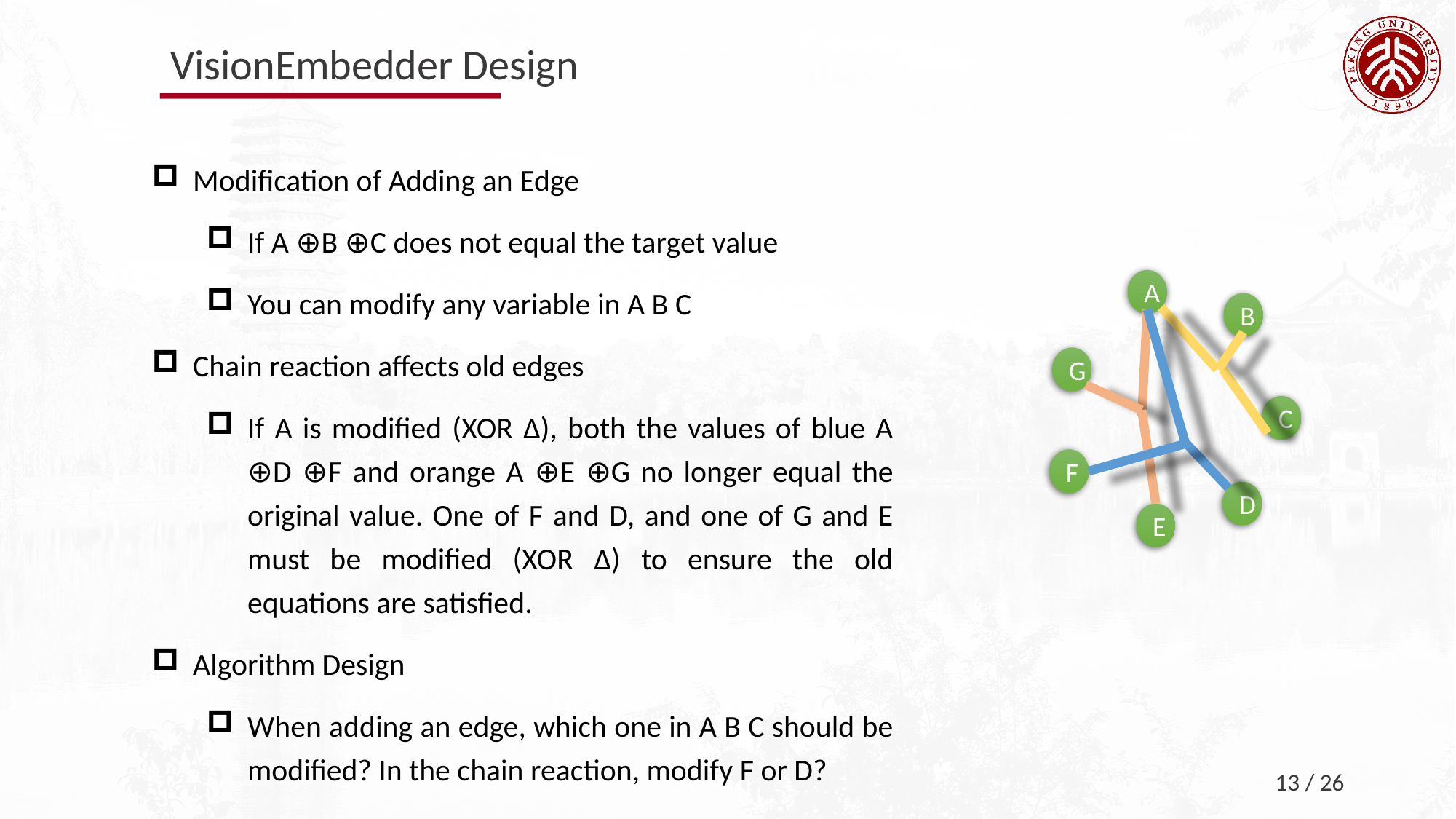

VisionEmbedder Design

Modification of Adding an Edge
If A ⊕B ⊕C does not equal the target value
You can modify any variable in A B C
Chain reaction affects old edges
If A is modified (XOR Δ), both the values of blue A ⊕D ⊕F and orange A ⊕E ⊕G no longer equal the original value. One of F and D, and one of G and E must be modified (XOR Δ) to ensure the old equations are satisfied.
Algorithm Design
When adding an edge, which one in A B C should be modified? In the chain reaction, modify F or D?
A
B
G
C
F
D
E
13 / 26